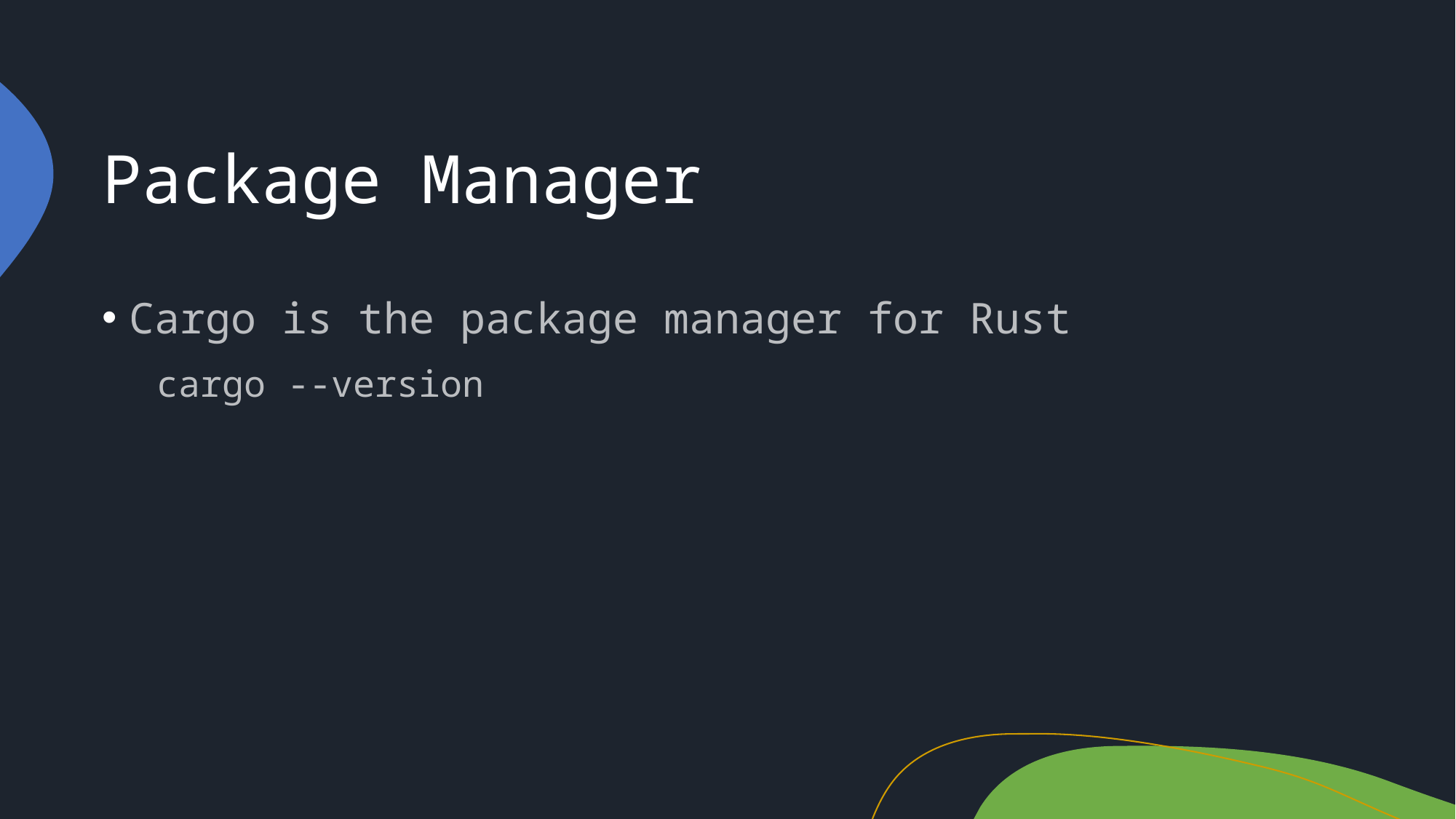

# Package Manager
Cargo is the package manager for Rust
cargo --version